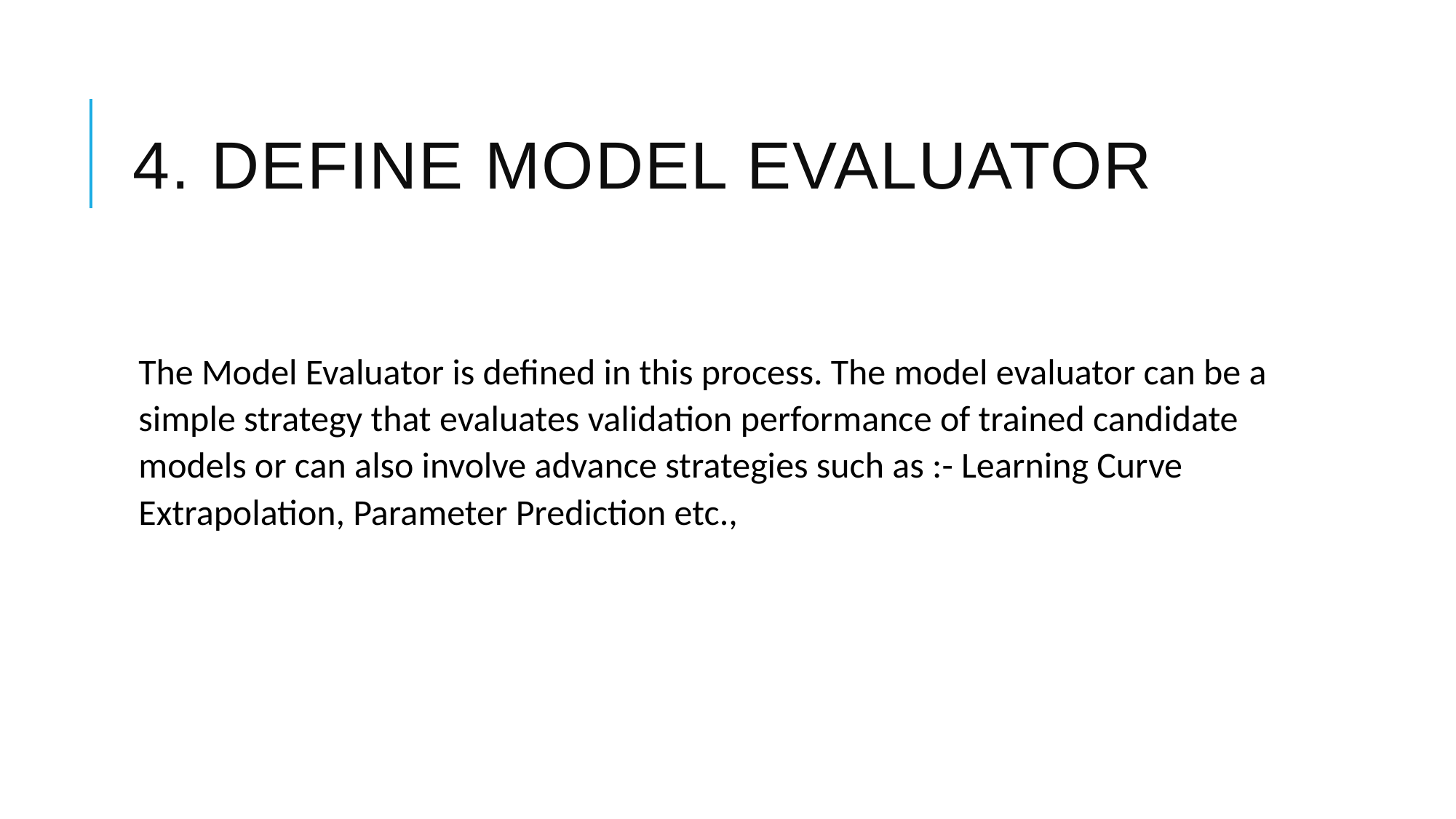

# 4. Define Model evaluator

The Model Evaluator is defined in this process. The model evaluator can be a simple strategy that evaluates validation performance of trained candidate models or can also involve advance strategies such as :- Learning Curve Extrapolation, Parameter Prediction etc.,